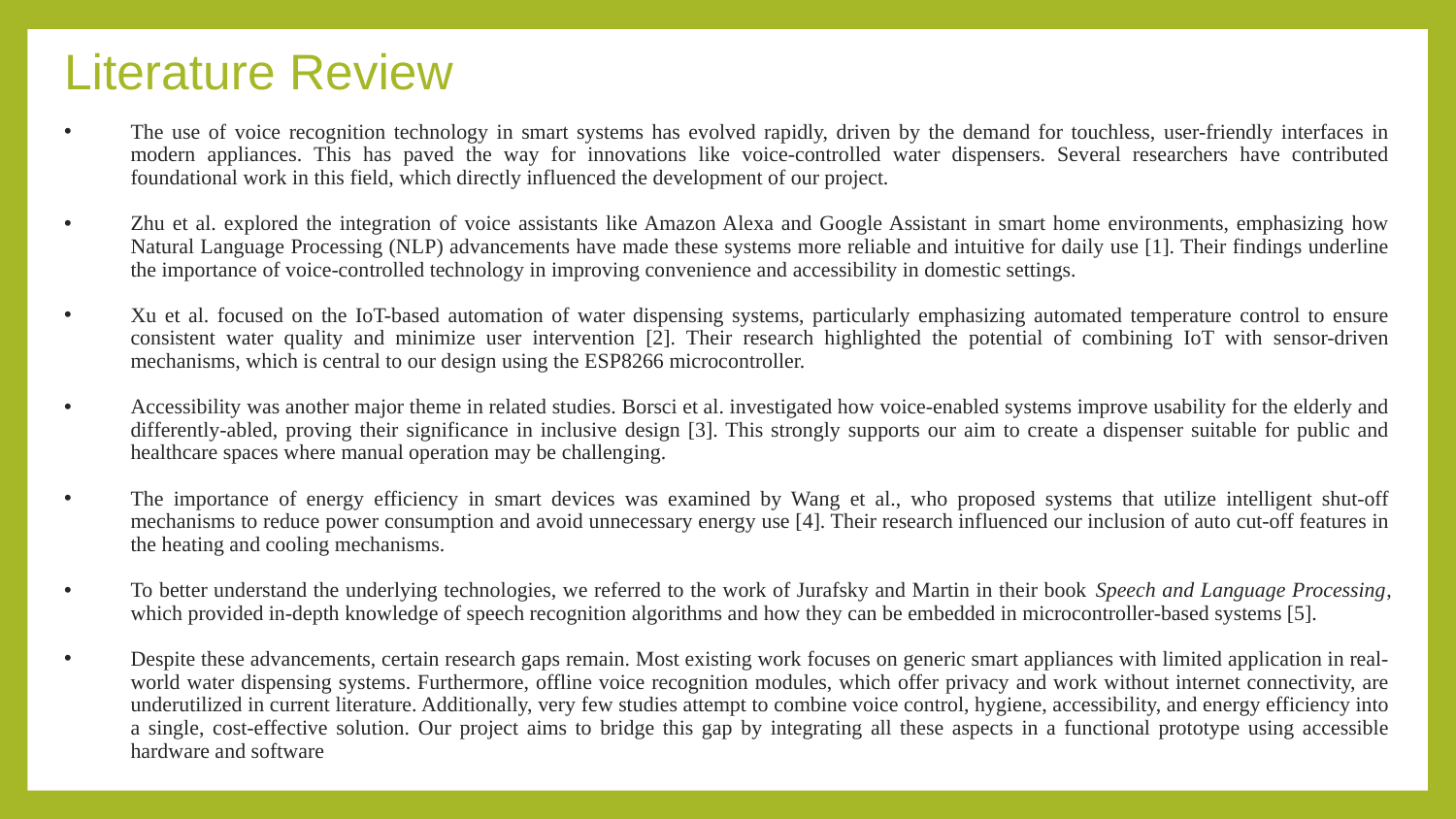

# Literature Review
The use of voice recognition technology in smart systems has evolved rapidly, driven by the demand for touchless, user-friendly interfaces in modern appliances. This has paved the way for innovations like voice-controlled water dispensers. Several researchers have contributed foundational work in this field, which directly influenced the development of our project.

Zhu et al. explored the integration of voice assistants like Amazon Alexa and Google Assistant in smart home environments, emphasizing how Natural Language Processing (NLP) advancements have made these systems more reliable and intuitive for daily use [1]. Their findings underline the importance of voice-controlled technology in improving convenience and accessibility in domestic settings.

Xu et al. focused on the IoT-based automation of water dispensing systems, particularly emphasizing automated temperature control to ensure consistent water quality and minimize user intervention [2]. Their research highlighted the potential of combining IoT with sensor-driven mechanisms, which is central to our design using the ESP8266 microcontroller.

Accessibility was another major theme in related studies. Borsci et al. investigated how voice-enabled systems improve usability for the elderly and differently-abled, proving their significance in inclusive design [3]. This strongly supports our aim to create a dispenser suitable for public and healthcare spaces where manual operation may be challenging.

The importance of energy efficiency in smart devices was examined by Wang et al., who proposed systems that utilize intelligent shut-off mechanisms to reduce power consumption and avoid unnecessary energy use [4]. Their research influenced our inclusion of auto cut-off features in the heating and cooling mechanisms.

To better understand the underlying technologies, we referred to the work of Jurafsky and Martin in their book Speech and Language Processing, which provided in-depth knowledge of speech recognition algorithms and how they can be embedded in microcontroller-based systems [5].

Despite these advancements, certain research gaps remain. Most existing work focuses on generic smart appliances with limited application in real-world water dispensing systems. Furthermore, offline voice recognition modules, which offer privacy and work without internet connectivity, are underutilized in current literature. Additionally, very few studies attempt to combine voice control, hygiene, accessibility, and energy efficiency into a single, cost-effective solution. Our project aims to bridge this gap by integrating all these aspects in a functional prototype using accessible hardware and software